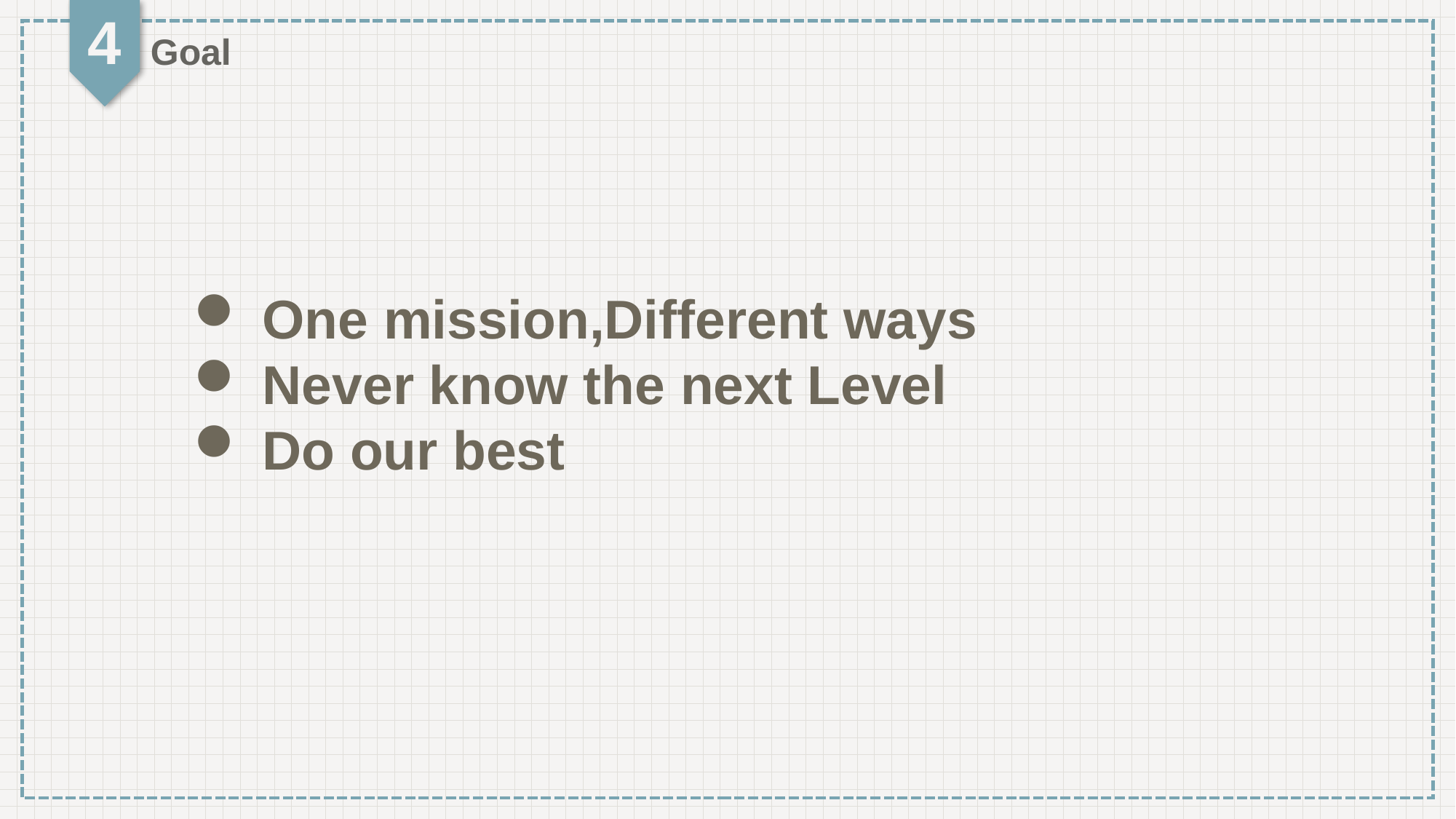

4
Goal
One mission,Different ways
Never know the next Level
Do our best